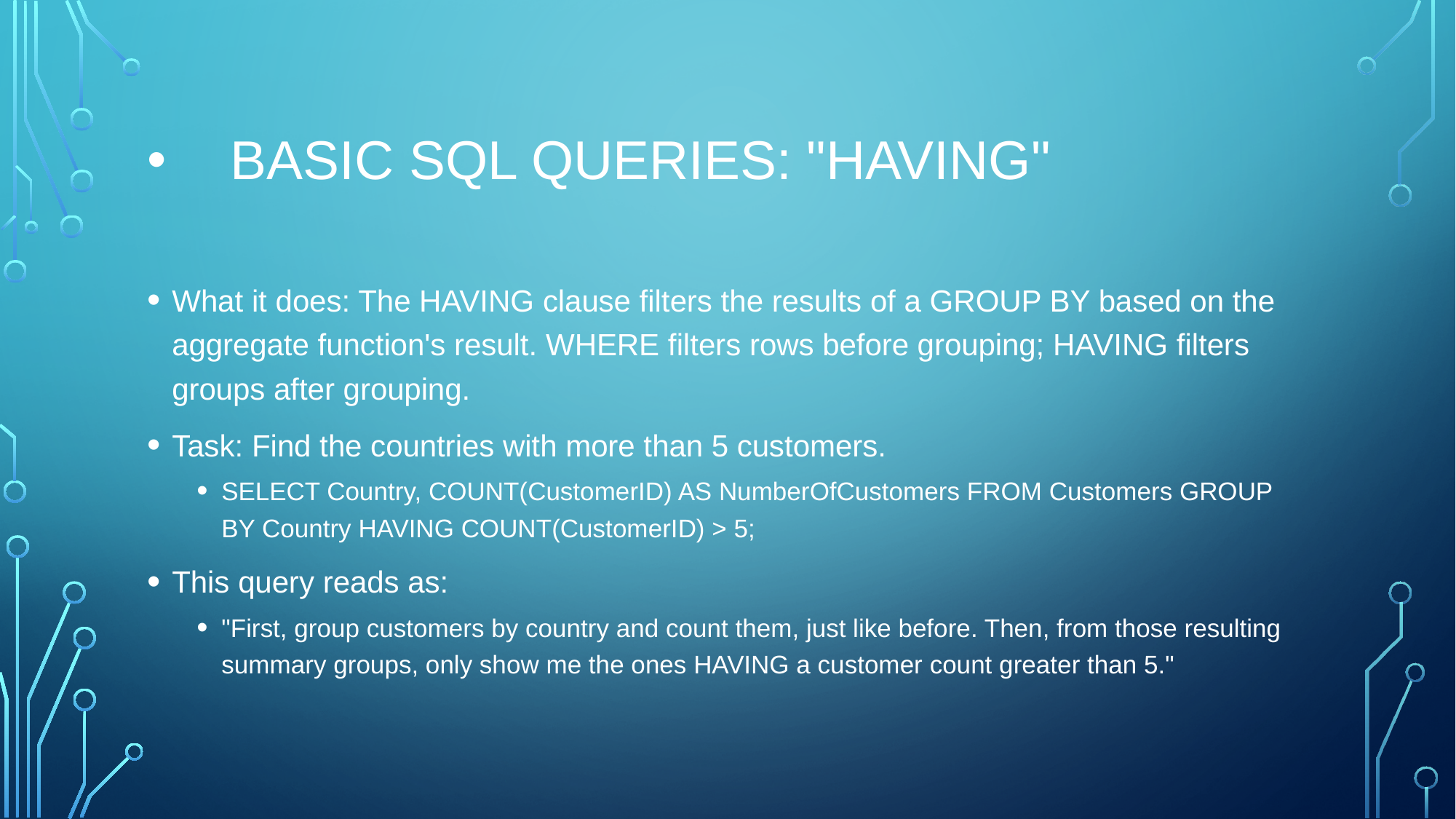

# Basic SQL Queries: "HAVING"
What it does: The HAVING clause filters the results of a GROUP BY based on the aggregate function's result. WHERE filters rows before grouping; HAVING filters groups after grouping.
Task: Find the countries with more than 5 customers.
SELECT Country, COUNT(CustomerID) AS NumberOfCustomers FROM Customers GROUP BY Country HAVING COUNT(CustomerID) > 5;
This query reads as:
"First, group customers by country and count them, just like before. Then, from those resulting summary groups, only show me the ones HAVING a customer count greater than 5."